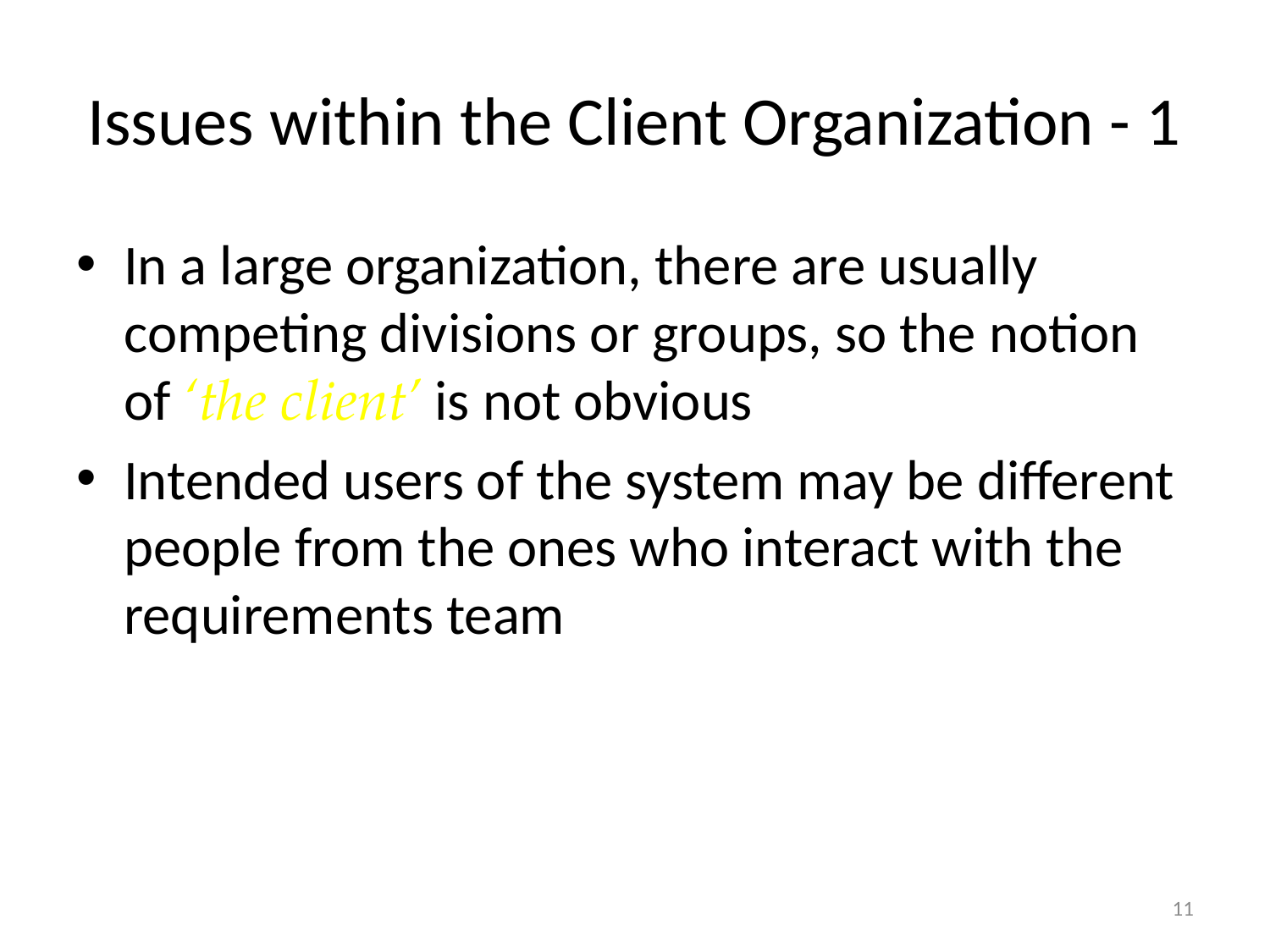

# Issues within the Client Organization - 1
In a large organization, there are usually competing divisions or groups, so the notion of ‘the client’ is not obvious
Intended users of the system may be different people from the ones who interact with the requirements team
11